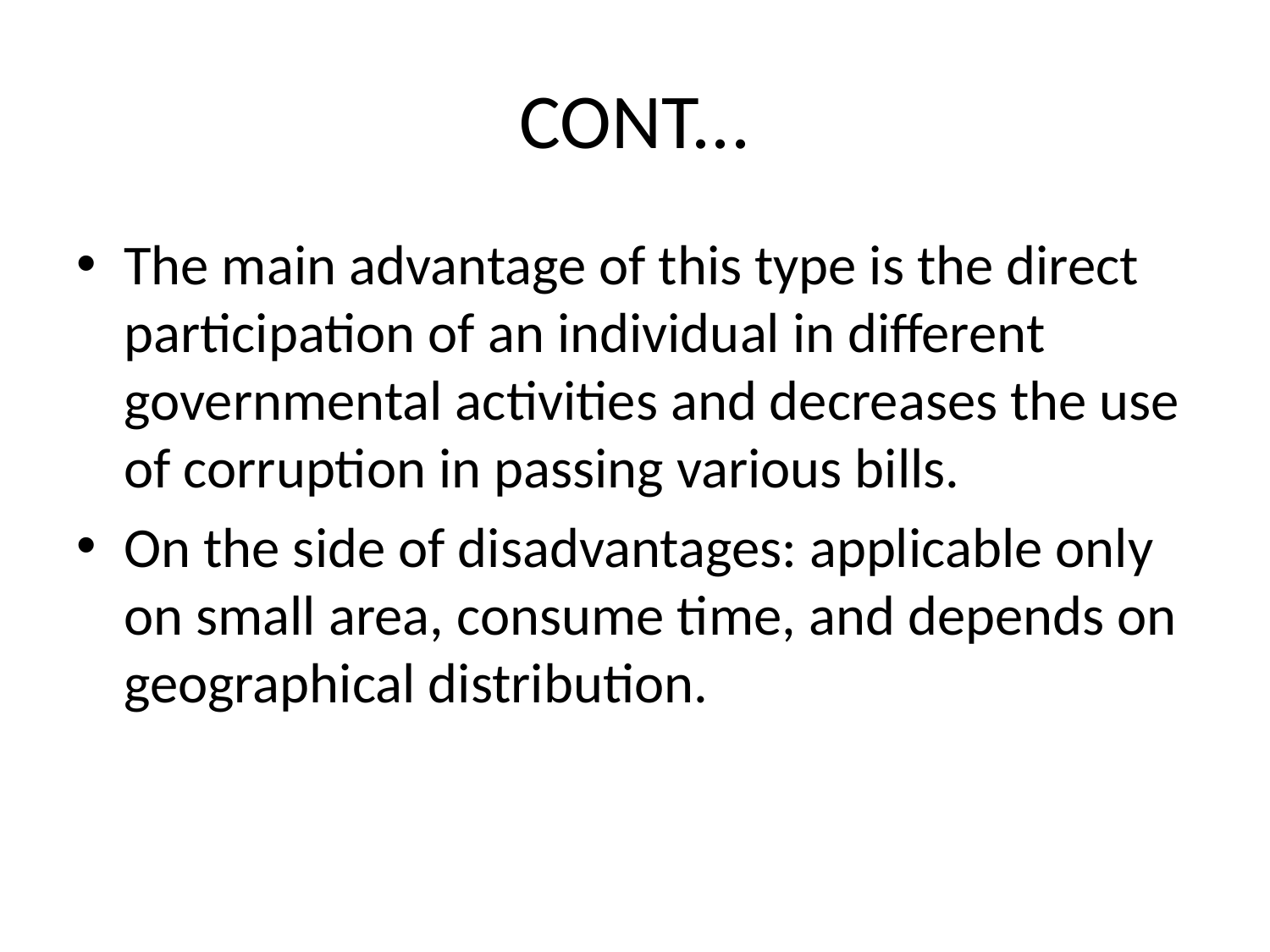

# CONT...
The main advantage of this type is the direct participation of an individual in different governmental activities and decreases the use of corruption in passing various bills.
On the side of disadvantages: applicable only on small area, consume time, and depends on geographical distribution.